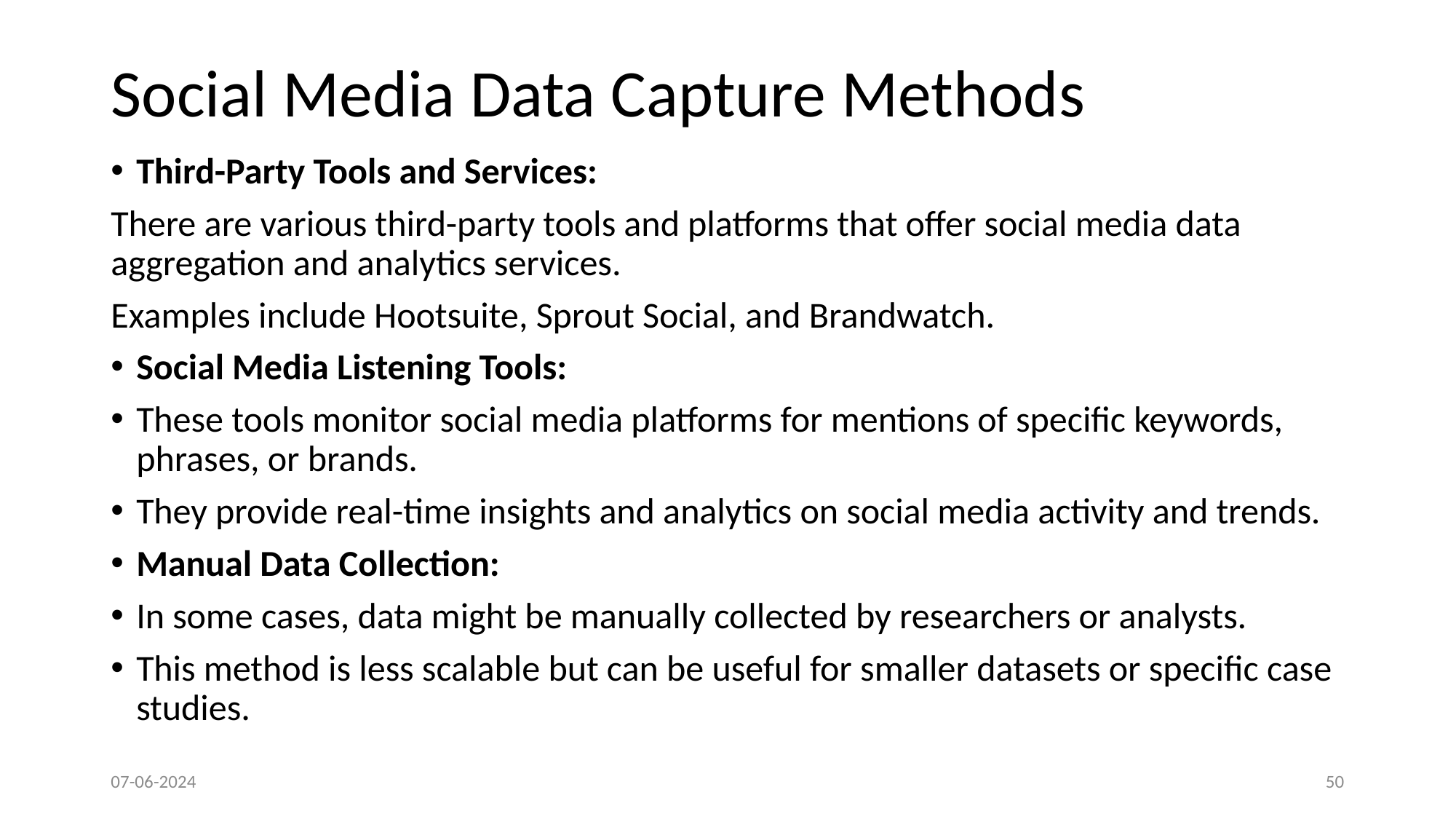

# Social Media Data Capture Methods
Third-Party Tools and Services:
There are various third-party tools and platforms that offer social media data aggregation and analytics services.
Examples include Hootsuite, Sprout Social, and Brandwatch.
Social Media Listening Tools:
These tools monitor social media platforms for mentions of specific keywords, phrases, or brands.
They provide real-time insights and analytics on social media activity and trends.
Manual Data Collection:
In some cases, data might be manually collected by researchers or analysts.
This method is less scalable but can be useful for smaller datasets or specific case studies.
07-06-2024
50